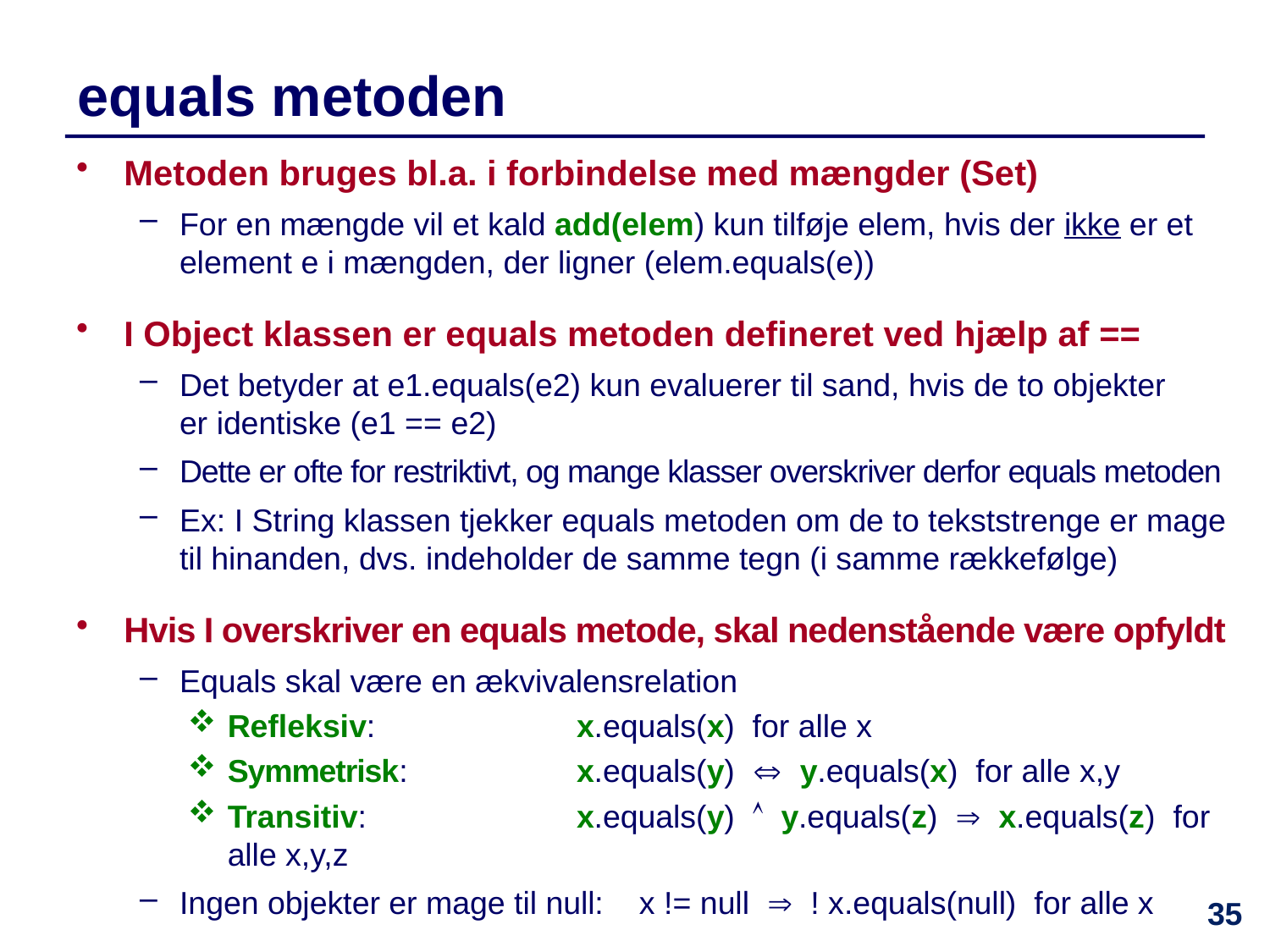

equals metoden
Metoden bruges bl.a. i forbindelse med mængder (Set)
For en mængde vil et kald add(elem) kun tilføje elem, hvis der ikke er et element e i mængden, der ligner (elem.equals(e))
I Object klassen er equals metoden defineret ved hjælp af ==
Det betyder at e1.equals(e2) kun evaluerer til sand, hvis de to objekter
er identiske (e1 == e2)
Dette er ofte for restriktivt, og mange klasser overskriver derfor equals metoden
Ex: I String klassen tjekker equals metoden om de to tekststrenge er mage til hinanden, dvs. indeholder de samme tegn (i samme rækkefølge)
Hvis I overskriver en equals metode, skal nedenstående være opfyldt
Equals skal være en ækvivalensrelation
Refleksiv:	x.equals(x)  for alle x
Symmetrisk:	x.equals(y)  ⇔  y.equals(x)  for alle x,y
Transitiv:	x.equals(y)  ∧  y.equals(z)  ⇒  x.equals(z)  for alle x,y,z
Ingen objekter er mage til null:    x != null  ⇒  ! x.equals(null)  for alle x
35